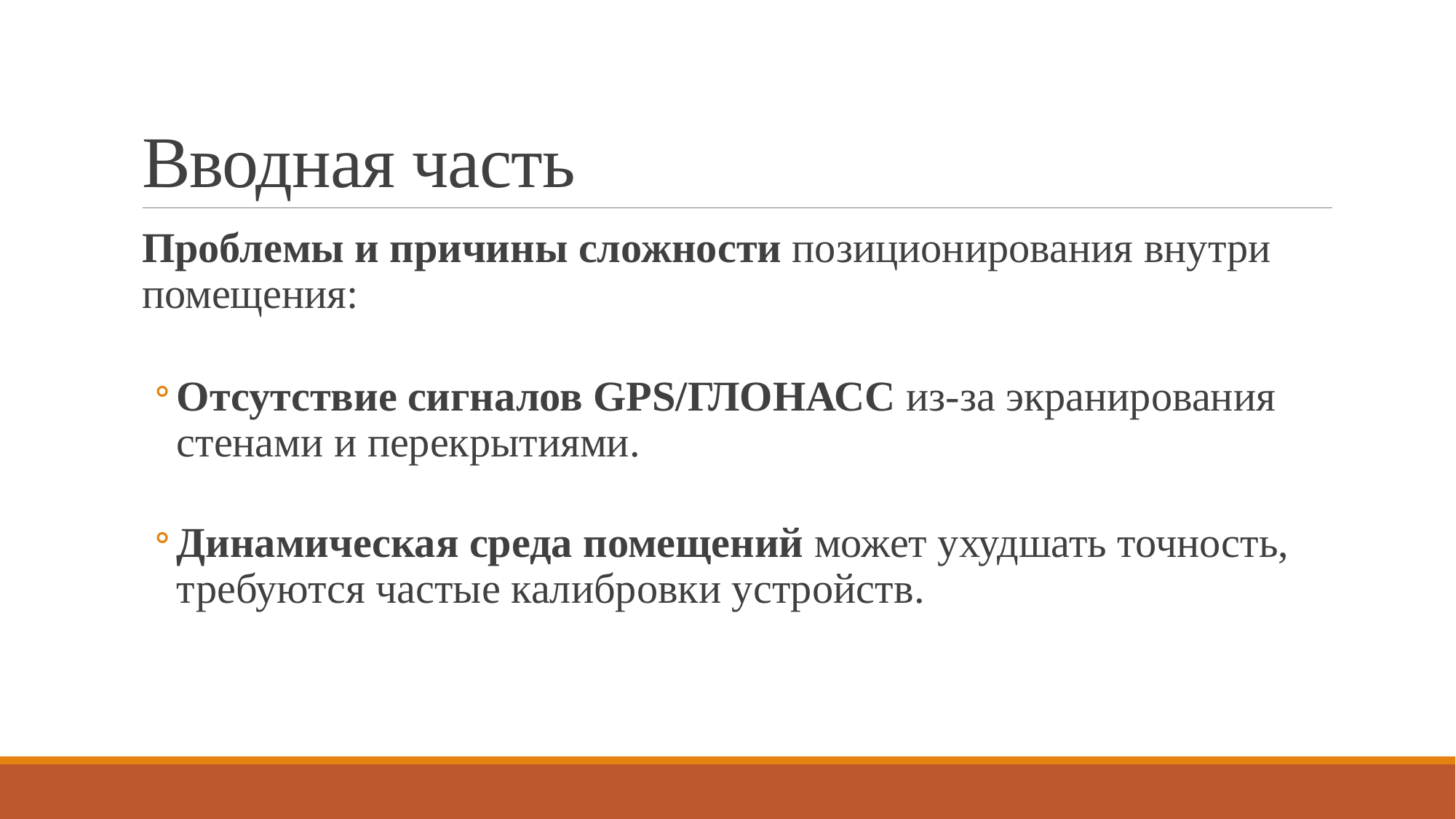

# Вводная часть
Проблемы и причины сложности позиционирования внутри помещения:
Отсутствие сигналов GPS/ГЛОНАСС из-за экранирования стенами и перекрытиями.
Динамическая среда помещений может ухудшать точность, требуются частые калибровки устройств.